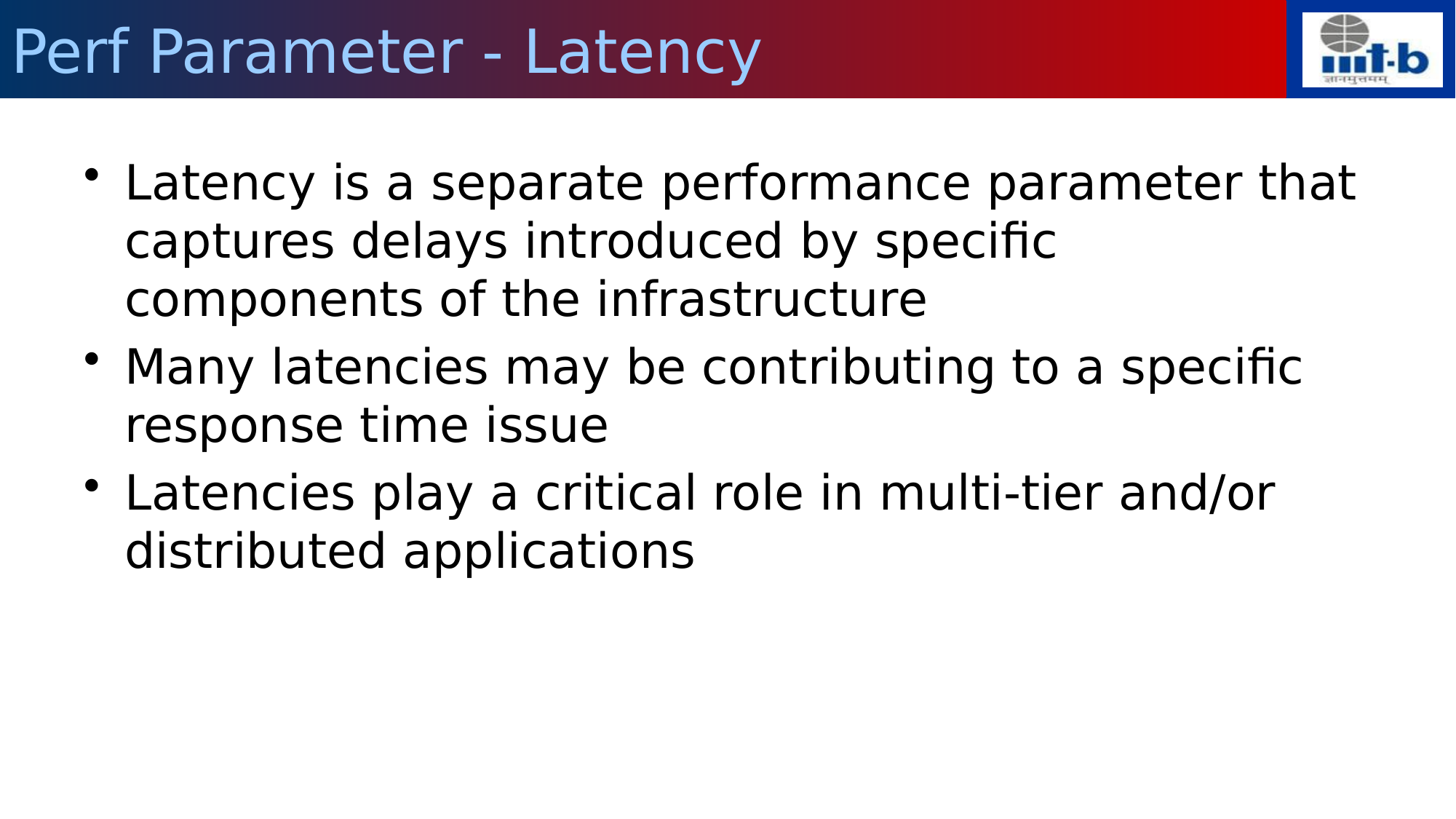

# Perf Parameter - Latency
Latency is a separate performance parameter that captures delays introduced by specific components of the infrastructure
Many latencies may be contributing to a specific response time issue
Latencies play a critical role in multi-tier and/or distributed applications